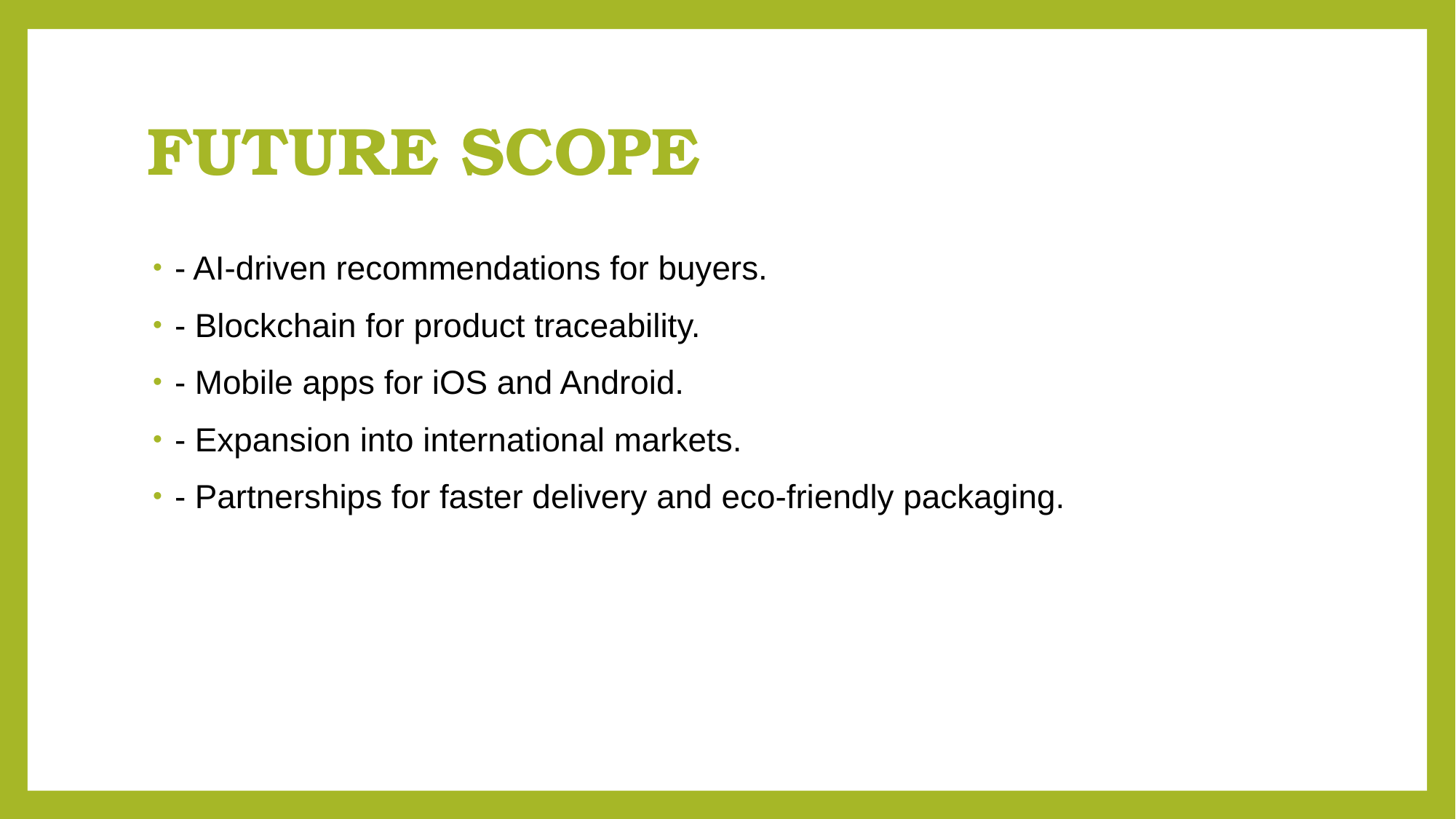

# FUTURE SCOPE
- AI-driven recommendations for buyers.
- Blockchain for product traceability.
- Mobile apps for iOS and Android.
- Expansion into international markets.
- Partnerships for faster delivery and eco-friendly packaging.